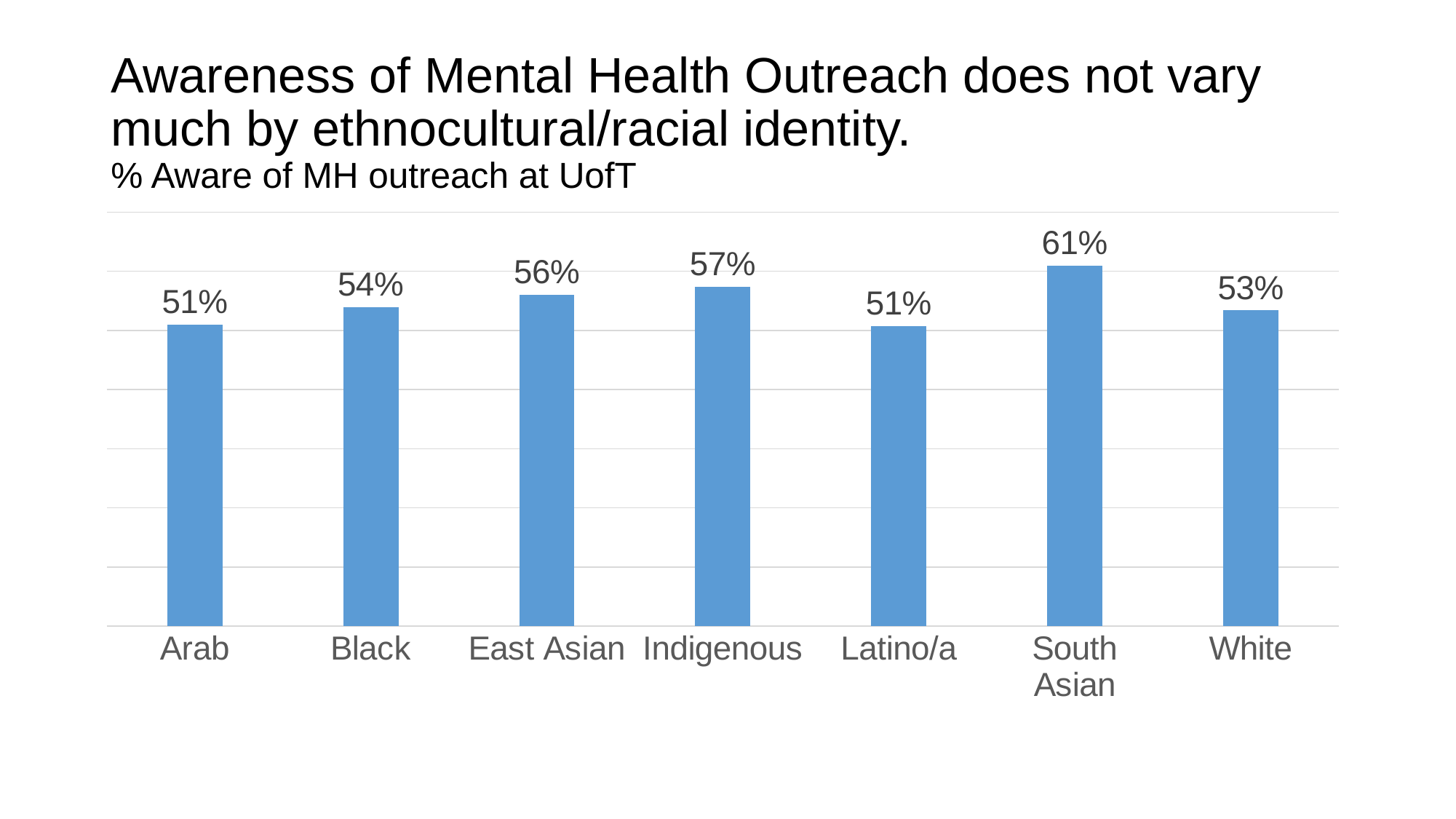

# Awareness of Mental Health Outreach does not vary much by ethnocultural/racial identity. % Aware of MH outreach at UofT

### Chart

| Category |  |
|---|---|
| Arab | 0.51 |
| Black | 0.5394190871369294 |
| East Asian | 0.56 |
| Indigenous | 0.5737704918032787 |
| Latino/a | 0.5072463768115942 |
| South Asian | 0.6093579978237215 |
| White | 0.5335868187579215 |